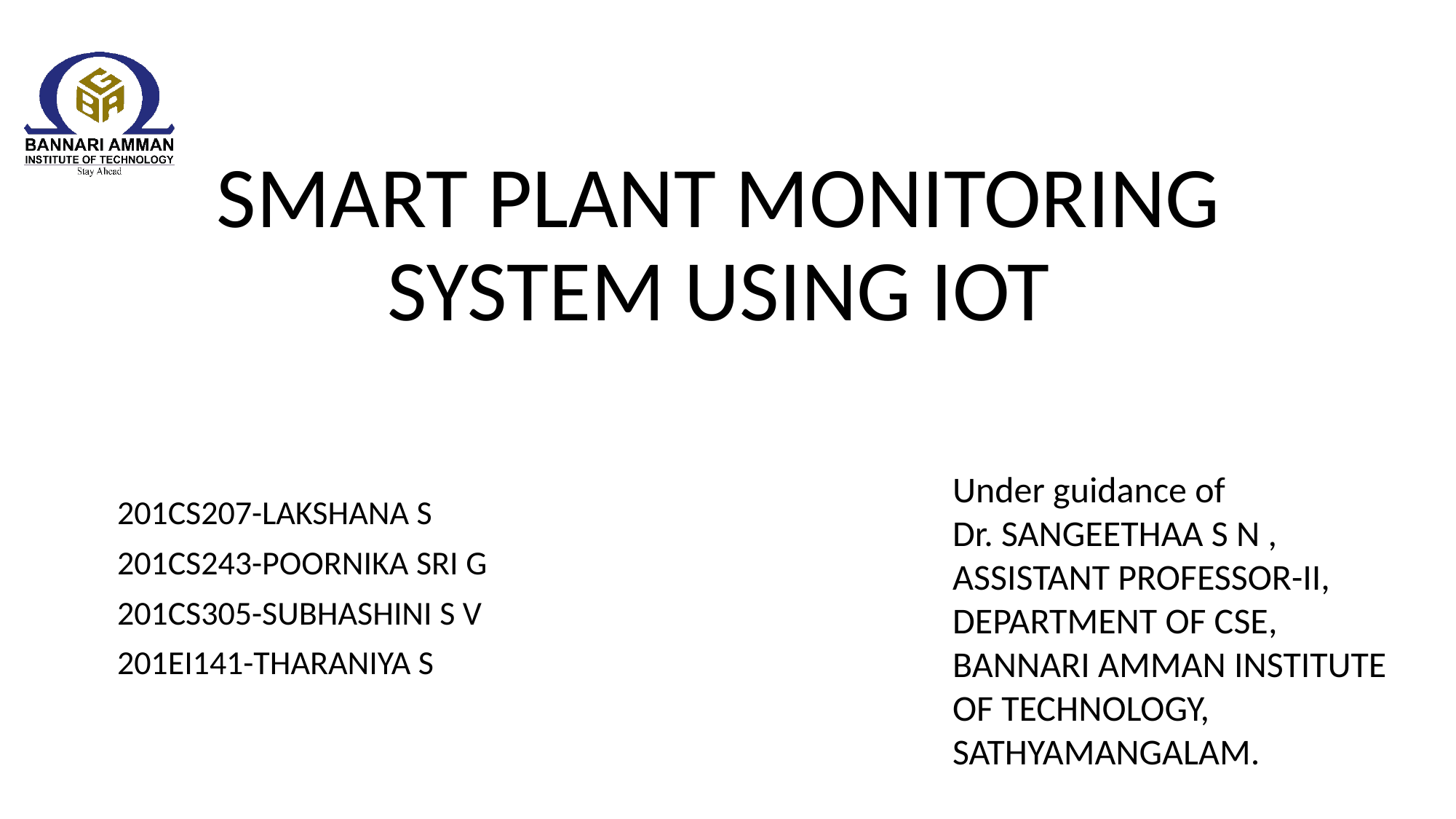

# SMART PLANT MONITORING SYSTEM USING IOT
Under guidance of
Dr. SANGEETHAA S N ,
ASSISTANT PROFESSOR-II,
DEPARTMENT OF CSE,
BANNARI AMMAN INSTITUTE OF TECHNOLOGY,
SATHYAMANGALAM.

201CS207-LAKSHANA S
201CS243-POORNIKA SRI G
201CS305-SUBHASHINI S V
201EI141-THARANIYA S